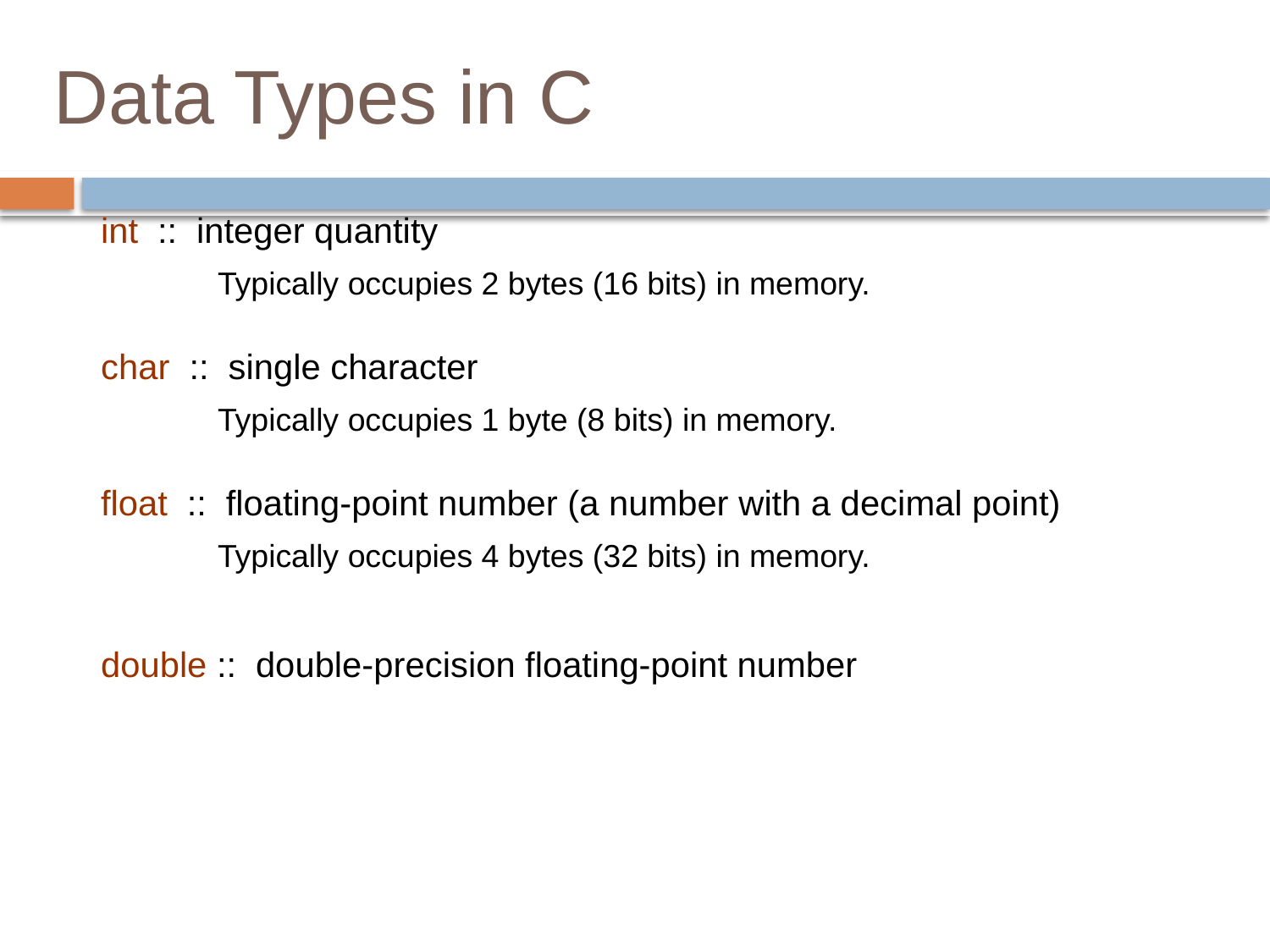

# Data Types in C
int  ::  integer quantity
      Typically occupies 2 bytes (16 bits) in memory.

char  ::  single character
      Typically occupies 1 byte (8 bits) in memory.

float  ::  floating-point number (a number with a decimal point)
      Typically occupies 4 bytes (32 bits) in memory.

double ::  double-precision floating-point number